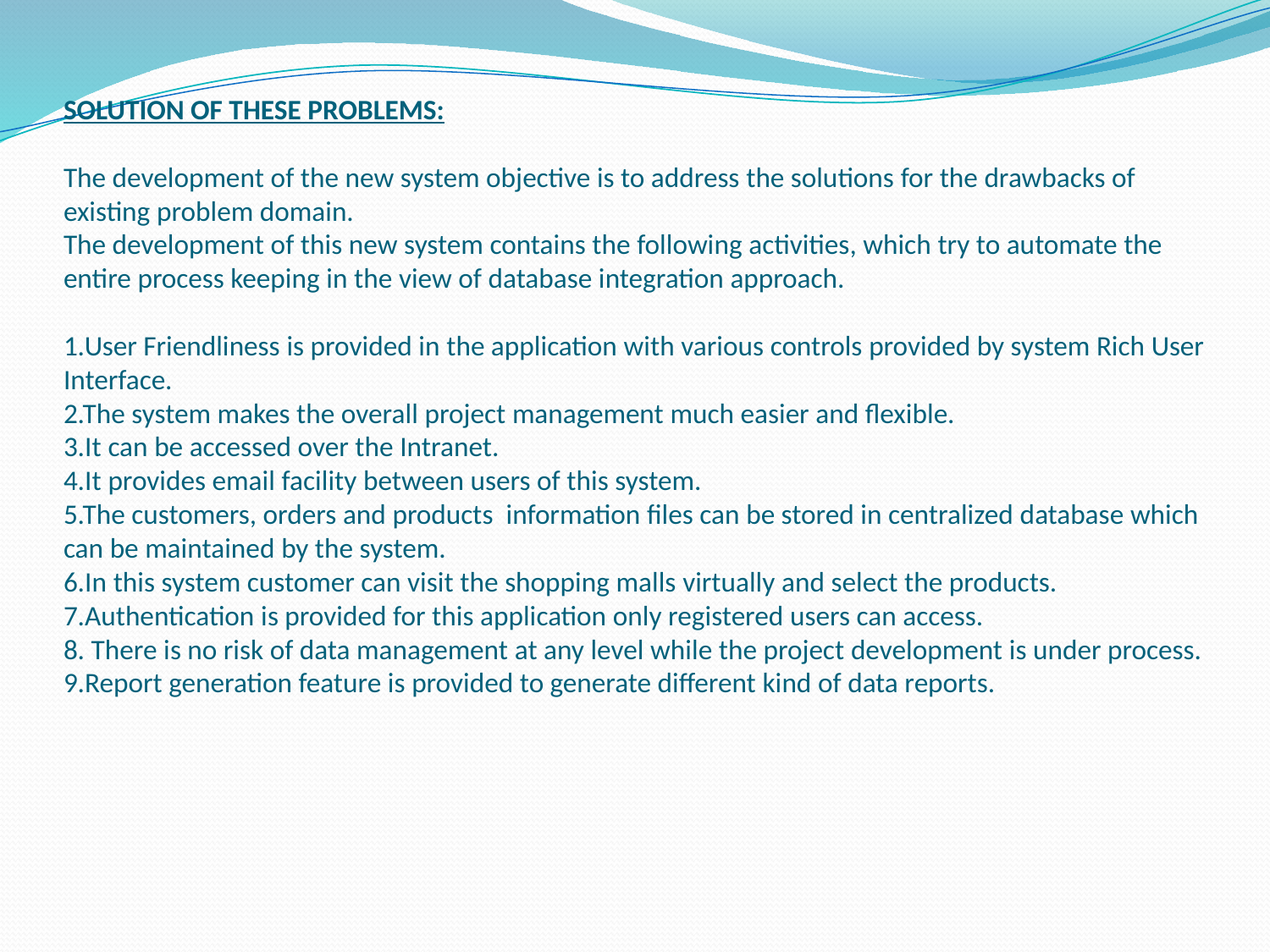

# SOLUTION OF THESE PROBLEMS: The development of the new system objective is to address the solutions for the drawbacks of existing problem domain. The development of this new system contains the following activities, which try to automate the entire process keeping in the view of database integration approach. 1.User Friendliness is provided in the application with various controls provided by system Rich User Interface. 2.The system makes the overall project management much easier and flexible. 3.It can be accessed over the Intranet. 4.It provides email facility between users of this system. 5.The customers, orders and products  information files can be stored in centralized database which can be maintained by the system. 6.In this system customer can visit the shopping malls virtually and select the products. 7.Authentication is provided for this application only registered users can access. 8. There is no risk of data management at any level while the project development is under process. 9.Report generation feature is provided to generate different kind of data reports.